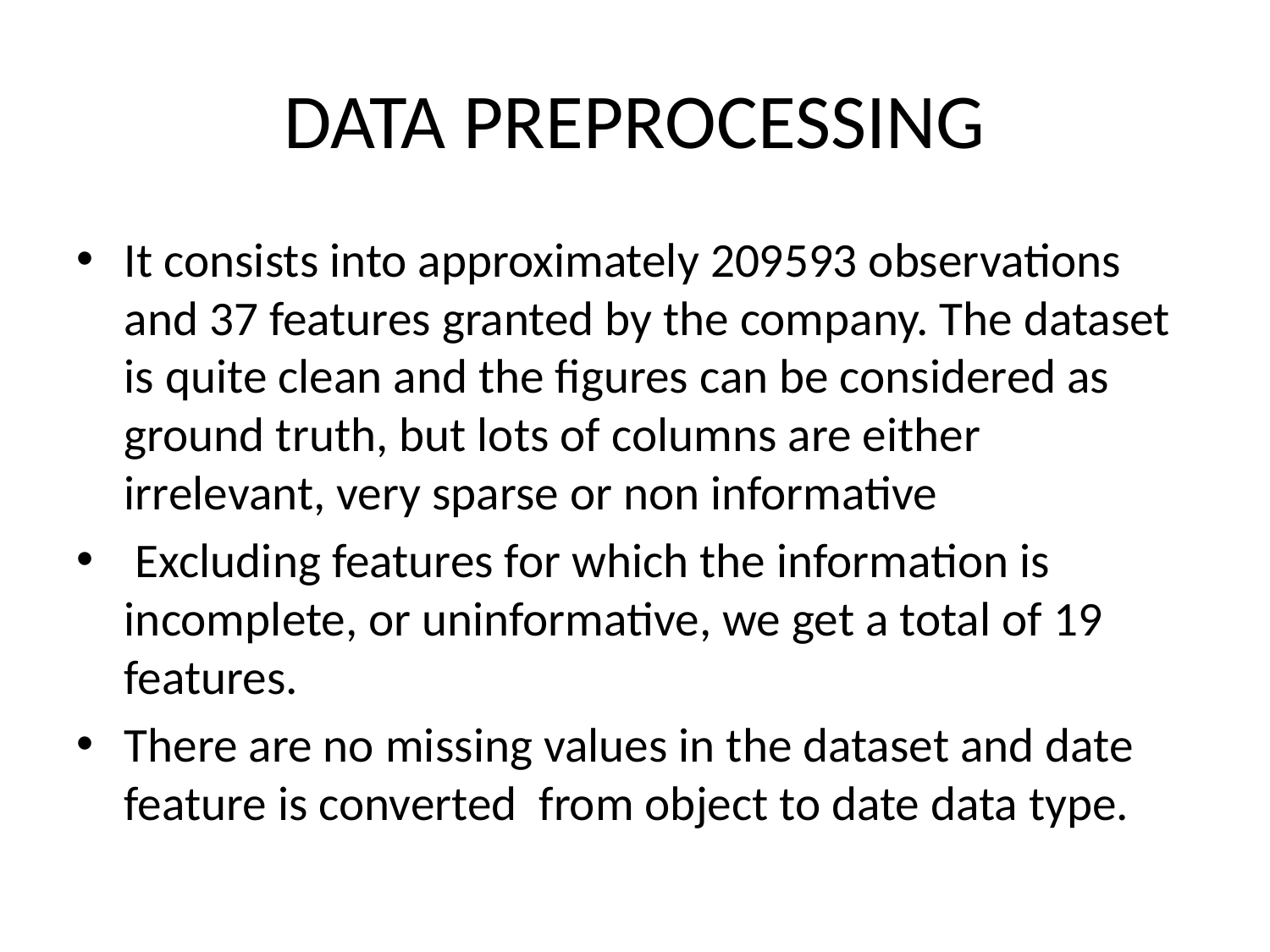

# DATA PREPROCESSING
It consists into approximately 209593 observations and 37 features granted by the company. The dataset is quite clean and the figures can be considered as ground truth, but lots of columns are either irrelevant, very sparse or non informative
 Excluding features for which the information is incomplete, or uninformative, we get a total of 19 features.
There are no missing values in the dataset and date feature is converted  from object to date data type.